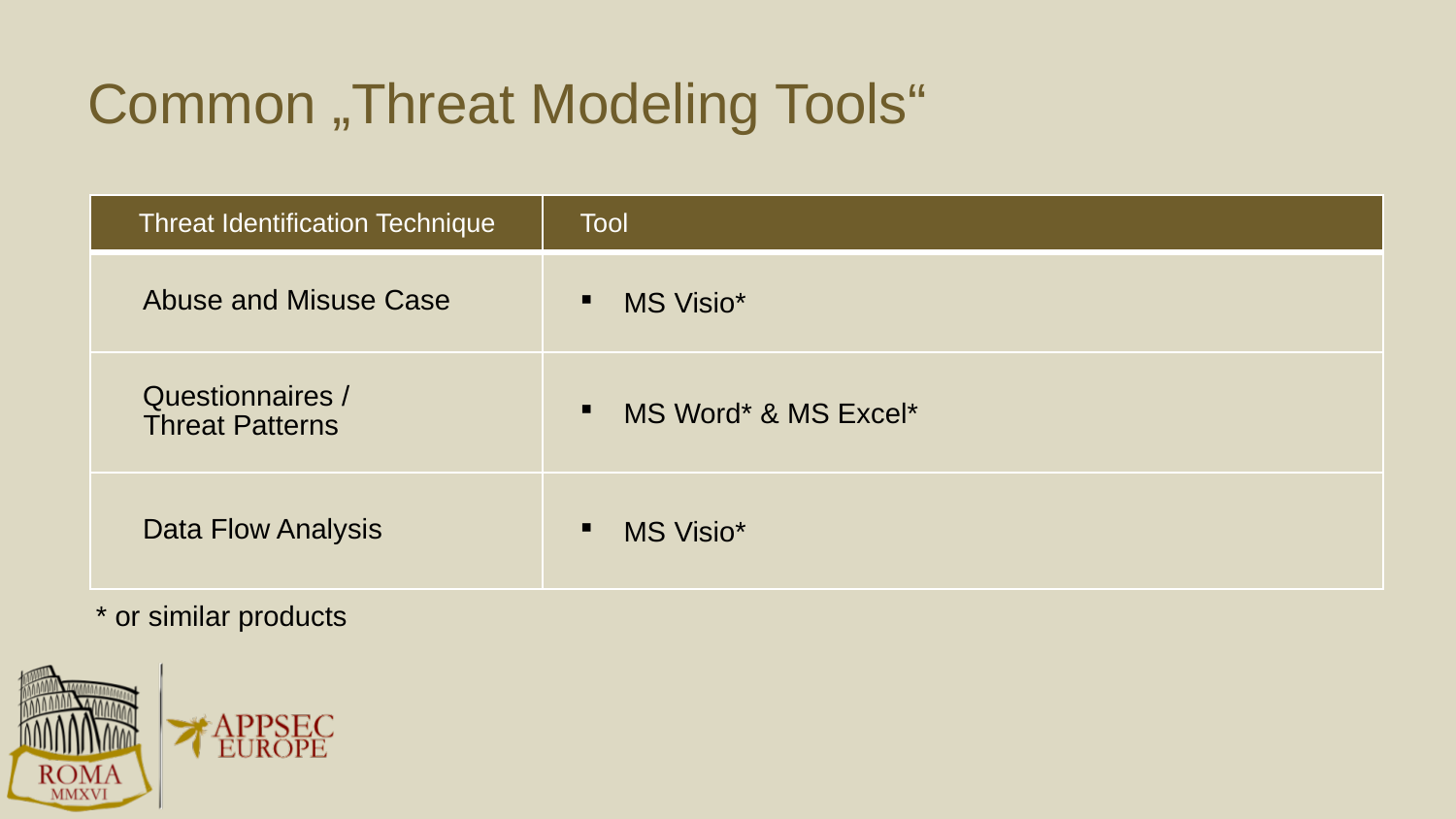

# Common „Threat Modeling Tools“
| Threat Identification Technique | Tool |
| --- | --- |
| Abuse and Misuse Case | MS Visio\* |
| Questionnaires / Threat Patterns | MS Word\* & MS Excel\* |
| Data Flow Analysis | MS Visio\* |
* or similar products